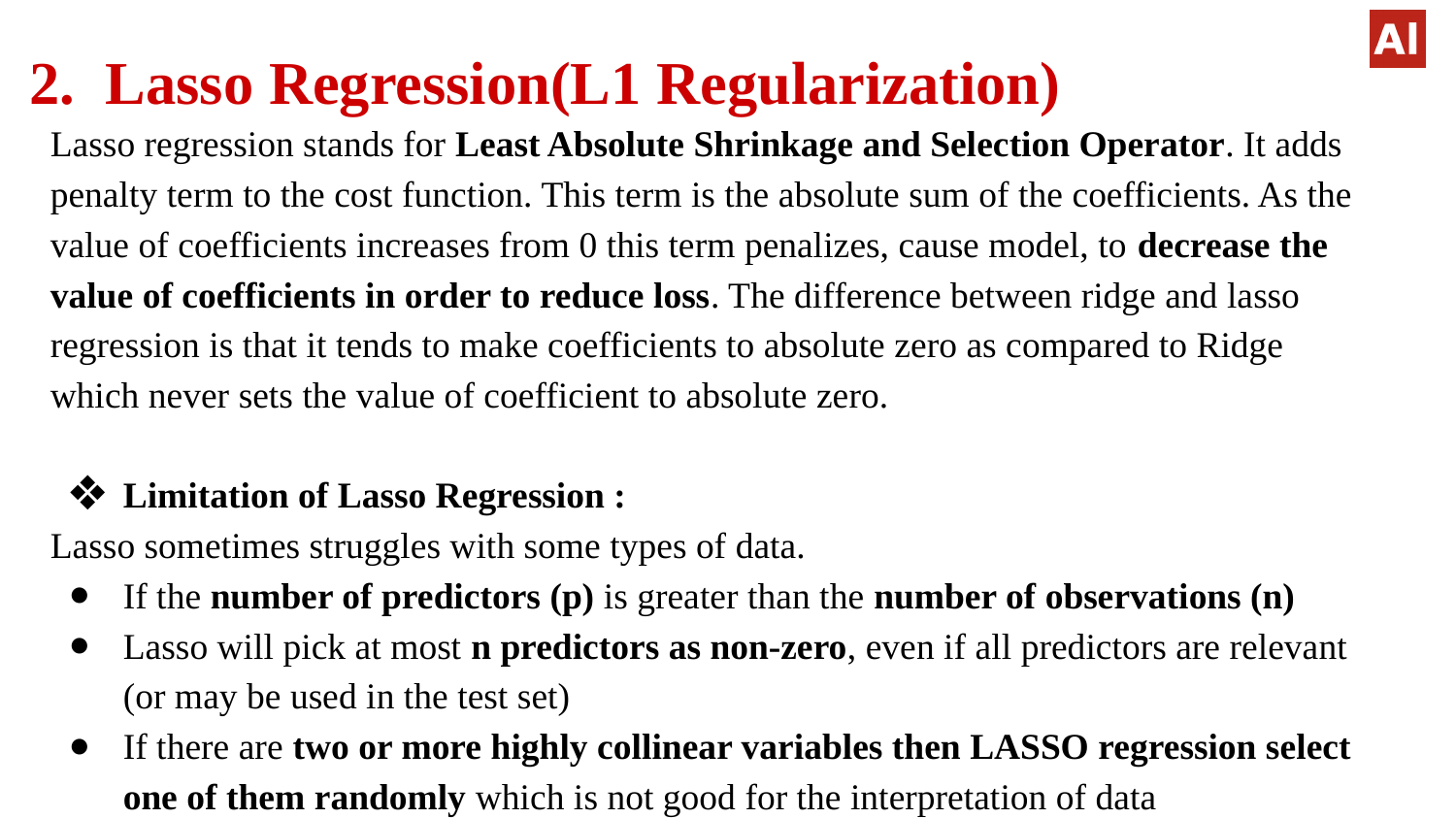

# 2.  Lasso Regression(L1 Regularization)
Lasso regression stands for Least Absolute Shrinkage and Selection Operator. It adds penalty term to the cost function. This term is the absolute sum of the coefficients. As the value of coefficients increases from 0 this term penalizes, cause model, to decrease the value of coefficients in order to reduce loss. The difference between ridge and lasso regression is that it tends to make coefficients to absolute zero as compared to Ridge which never sets the value of coefficient to absolute zero.

Limitation of Lasso Regression :
Lasso sometimes struggles with some types of data.
If the number of predictors (p) is greater than the number of observations (n)
Lasso will pick at most n predictors as non-zero, even if all predictors are relevant (or may be used in the test set)
If there are two or more highly collinear variables then LASSO regression select one of them randomly which is not good for the interpretation of data